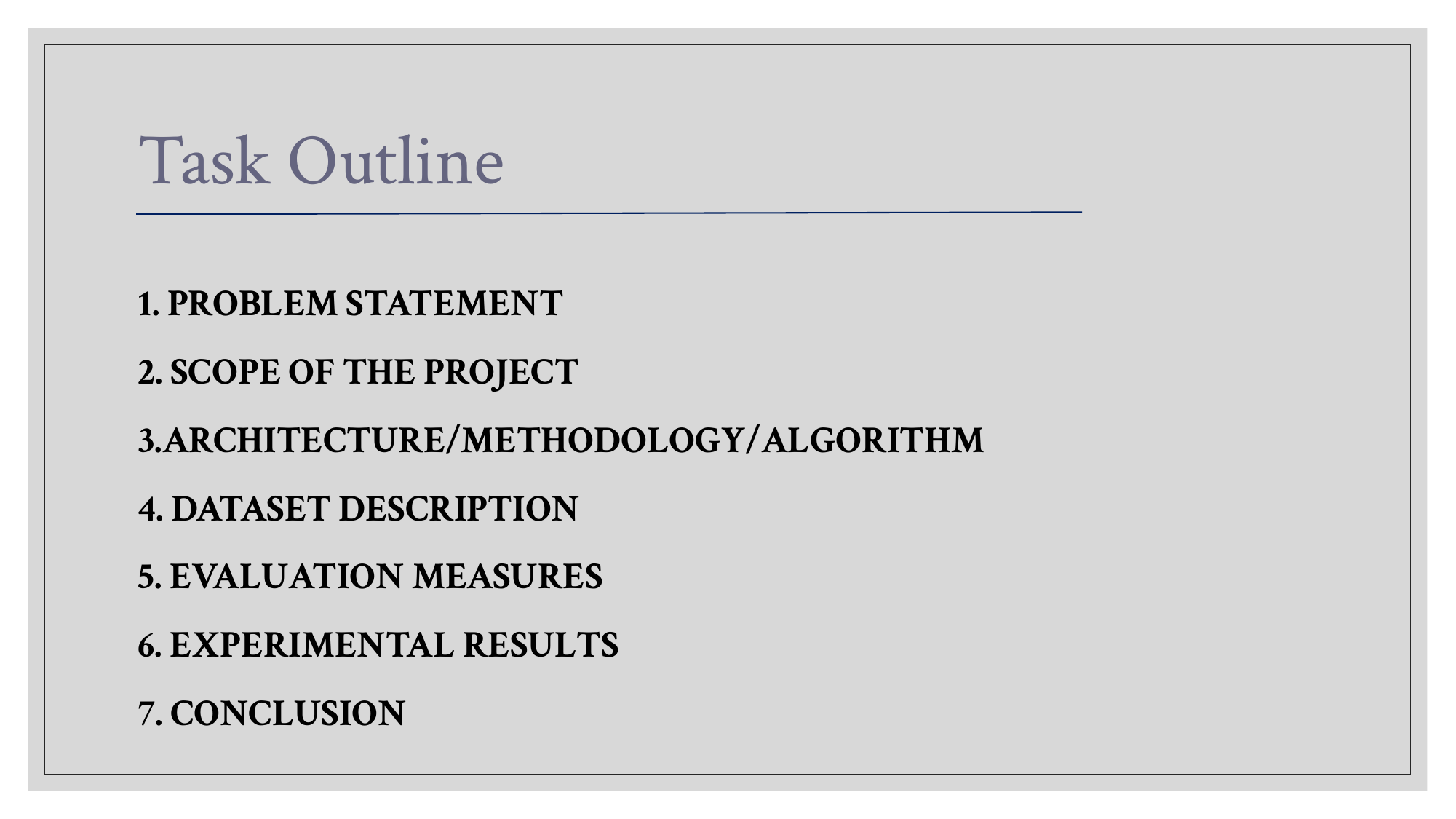

# Task Outline
1. PROBLEM STATEMENT
2. SCOPE OF THE PROJECT
3.ARCHITECTURE/METHODOLOGY/ALGORITHM
4. DATASET DESCRIPTION
5. EVALUATION MEASURES
6. EXPERIMENTAL RESULTS
7. CONCLUSION